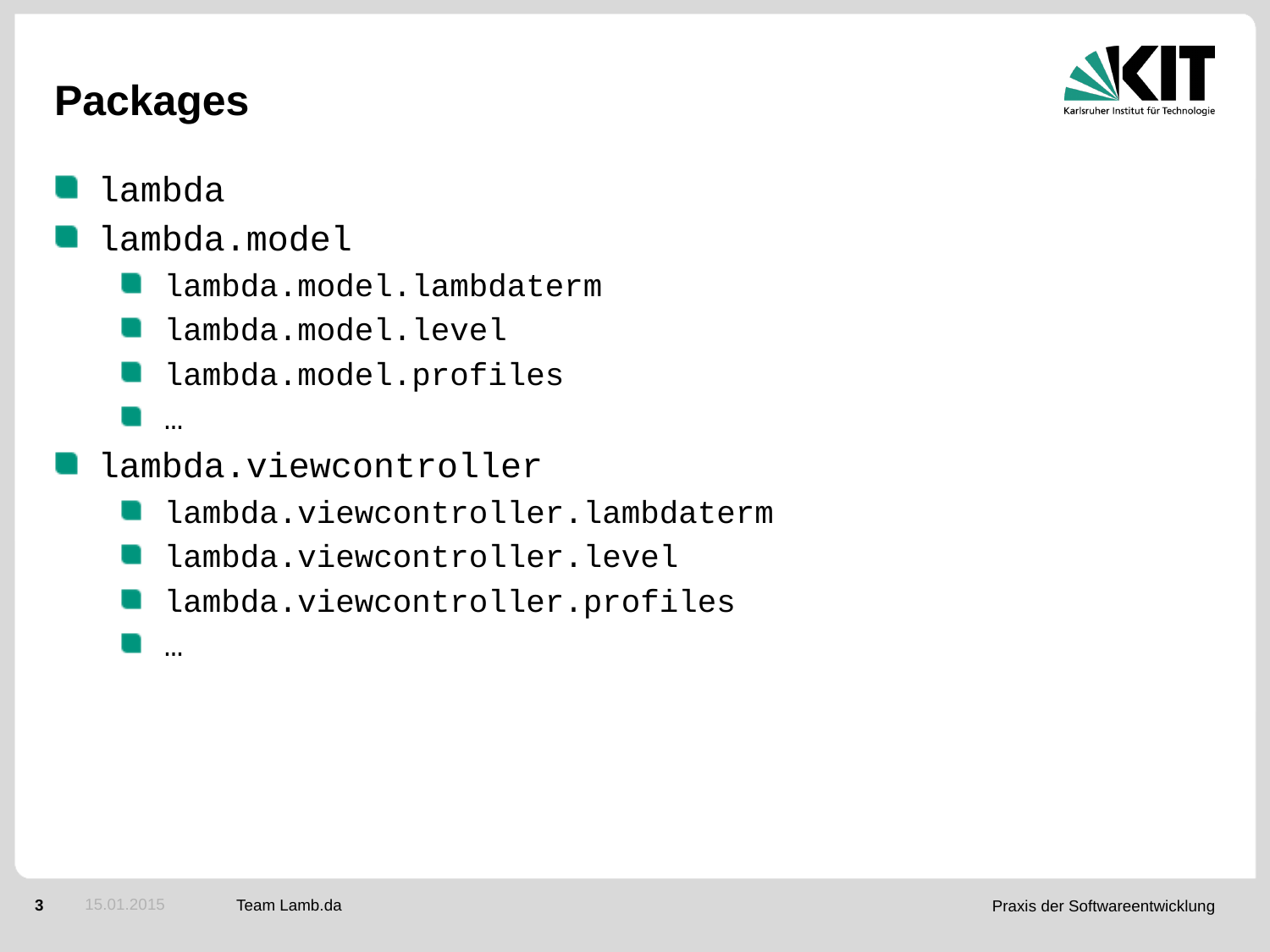

# Packages
lambda
lambda.model
lambda.model.lambdaterm
lambda.model.level
lambda.model.profiles
…
lambda.viewcontroller
lambda.viewcontroller.lambdaterm
lambda.viewcontroller.level
lambda.viewcontroller.profiles
…
15.01.2015
Team Lamb.da